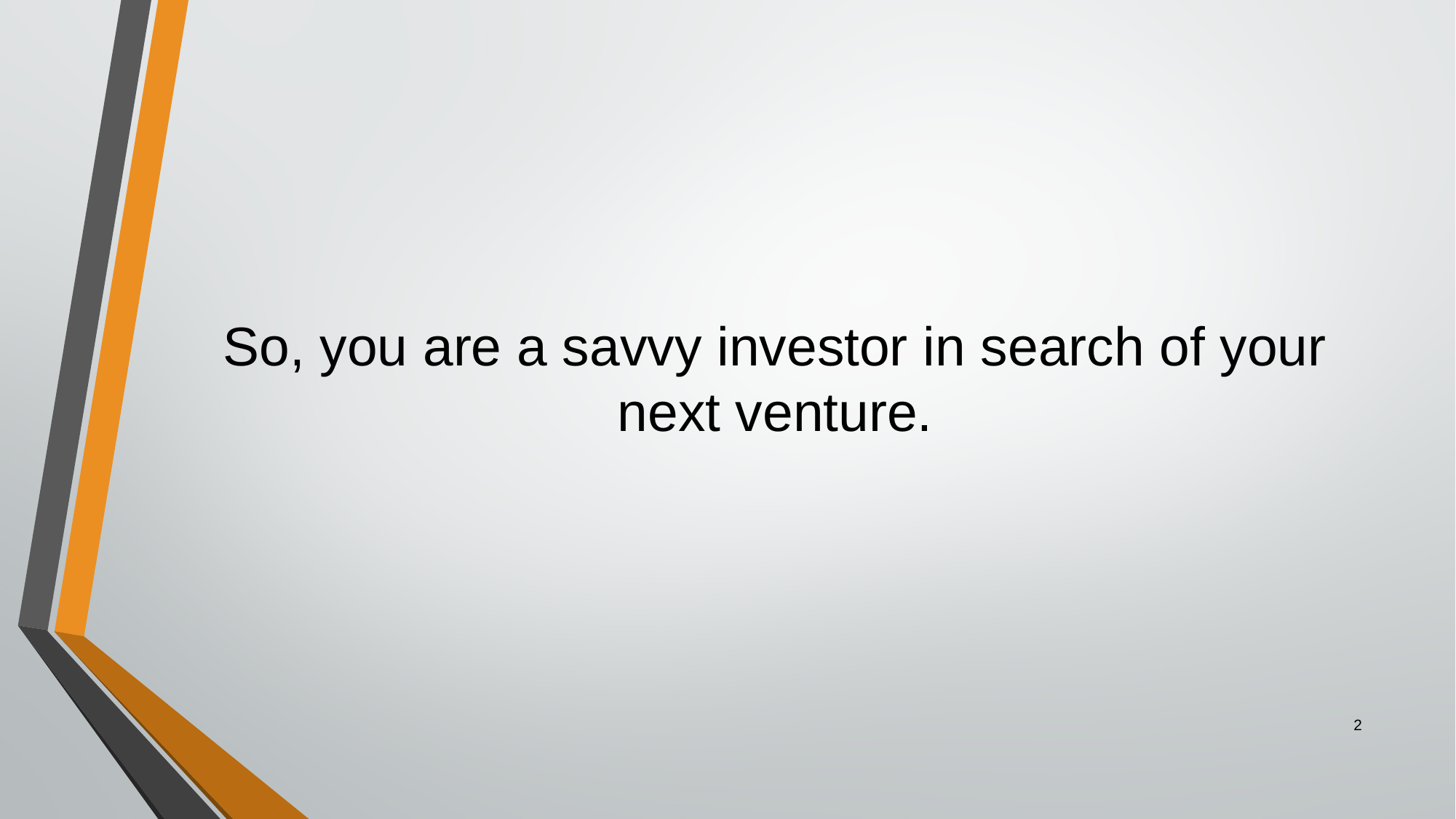

# So, you are a savvy investor in search of your next venture.
2